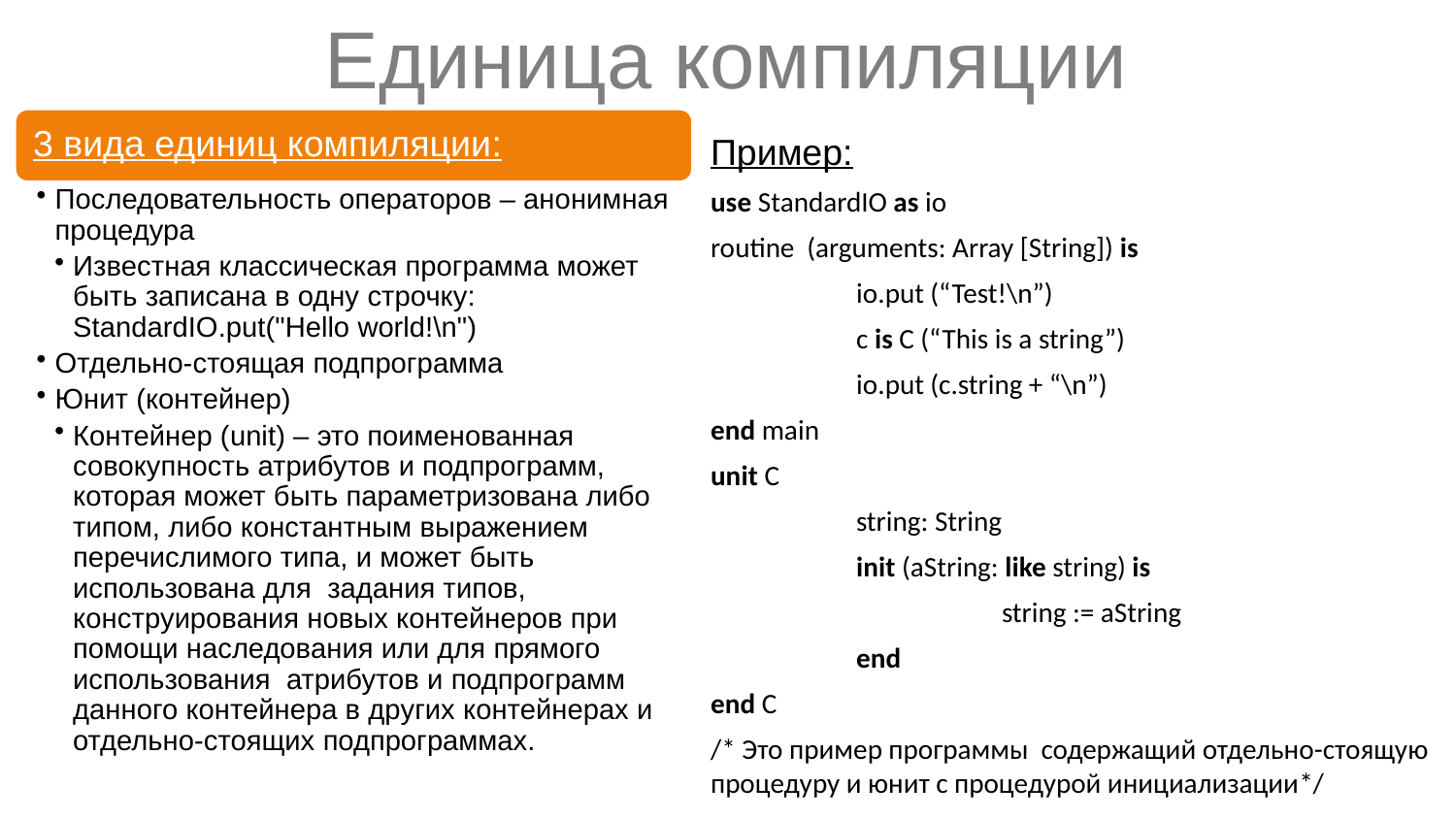

# Единица компиляции
3 вида единиц компиляции:
Последовательность операторов – анонимная процедура
Известная классическая программа может быть записана в одну строчку: StandardIO.put("Hello world!\n")
Отдельно-стоящая подпрограмма
Юнит (контейнер)
Контейнер (unit) – это поименованная совокупность атрибутов и подпрограмм, которая может быть параметризована либо типом, либо константным выражением перечислимого типа, и может быть использована для  задания типов, конструирования новых контейнеров при помощи наследования или для прямого использования  атрибутов и подпрограмм данного контейнера в других контейнерах и отдельно-стоящих подпрограммах.
Пример:
use StandardIO as io
routine  (arguments: Array [String]) is
	io.put (“Test!\n”)
	c is C (“This is a string”)
	io.put (c.string + “\n”)
end main
unit C
	string: String
	init (aString: like string) is
		string := aString
	end
end C
/* Это пример программы  содержащий отдельно-стоящую процедуру и юнит с процедурой инициализации*/